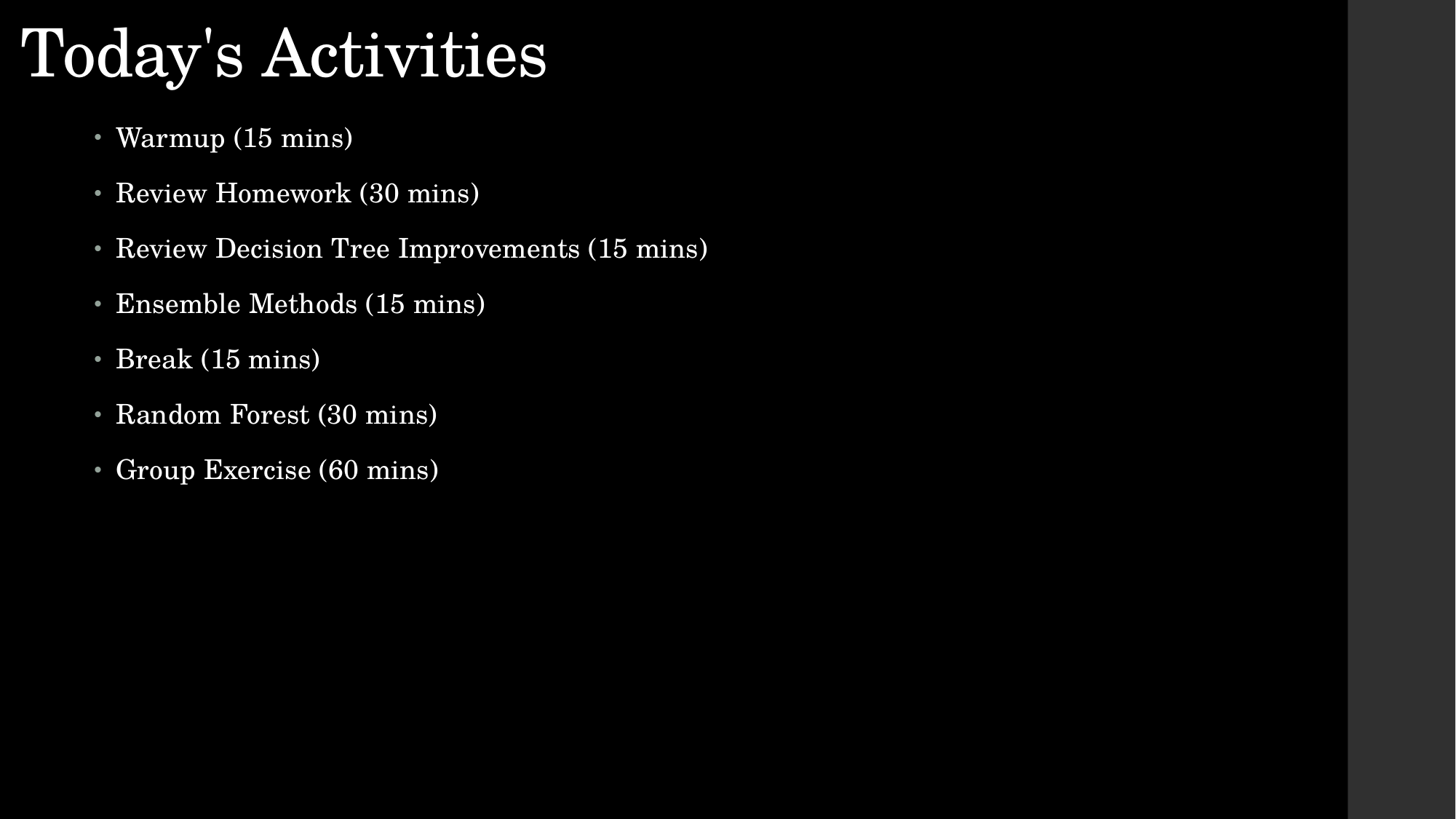

# Today's Activities
Warmup (15 mins)
Review Homework (30 mins)
Review Decision Tree Improvements (15 mins)
Ensemble Methods (15 mins)
Break (15 mins)
Random Forest (30 mins)
Group Exercise (60 mins)